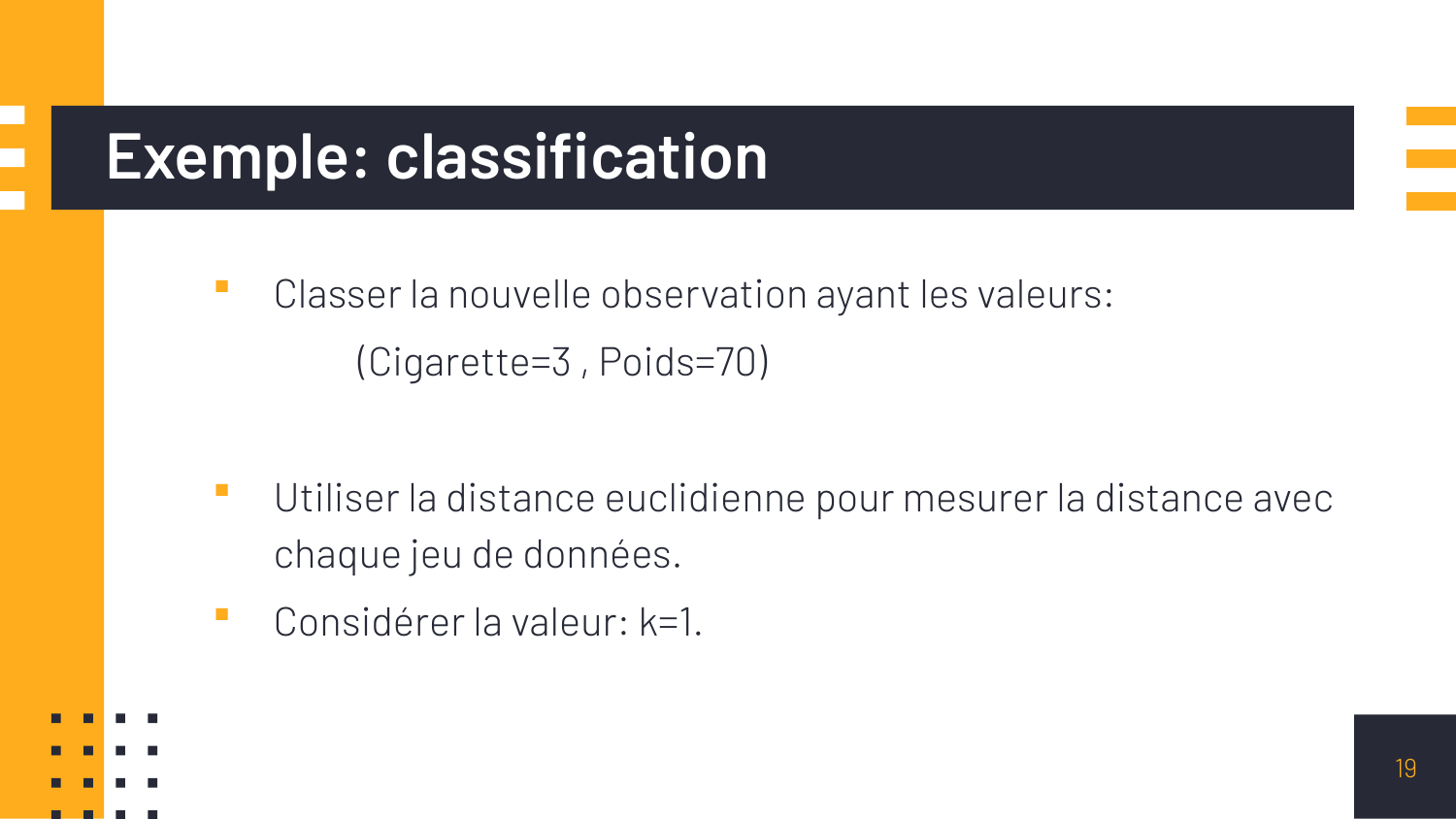

# Exemple: classification
Classer la nouvelle observation ayant les valeurs:
	(Cigarette=3 , Poids=70)

Utiliser la distance euclidienne pour mesurer la distance avec chaque jeu de données.
Considérer la valeur: k=1.

19